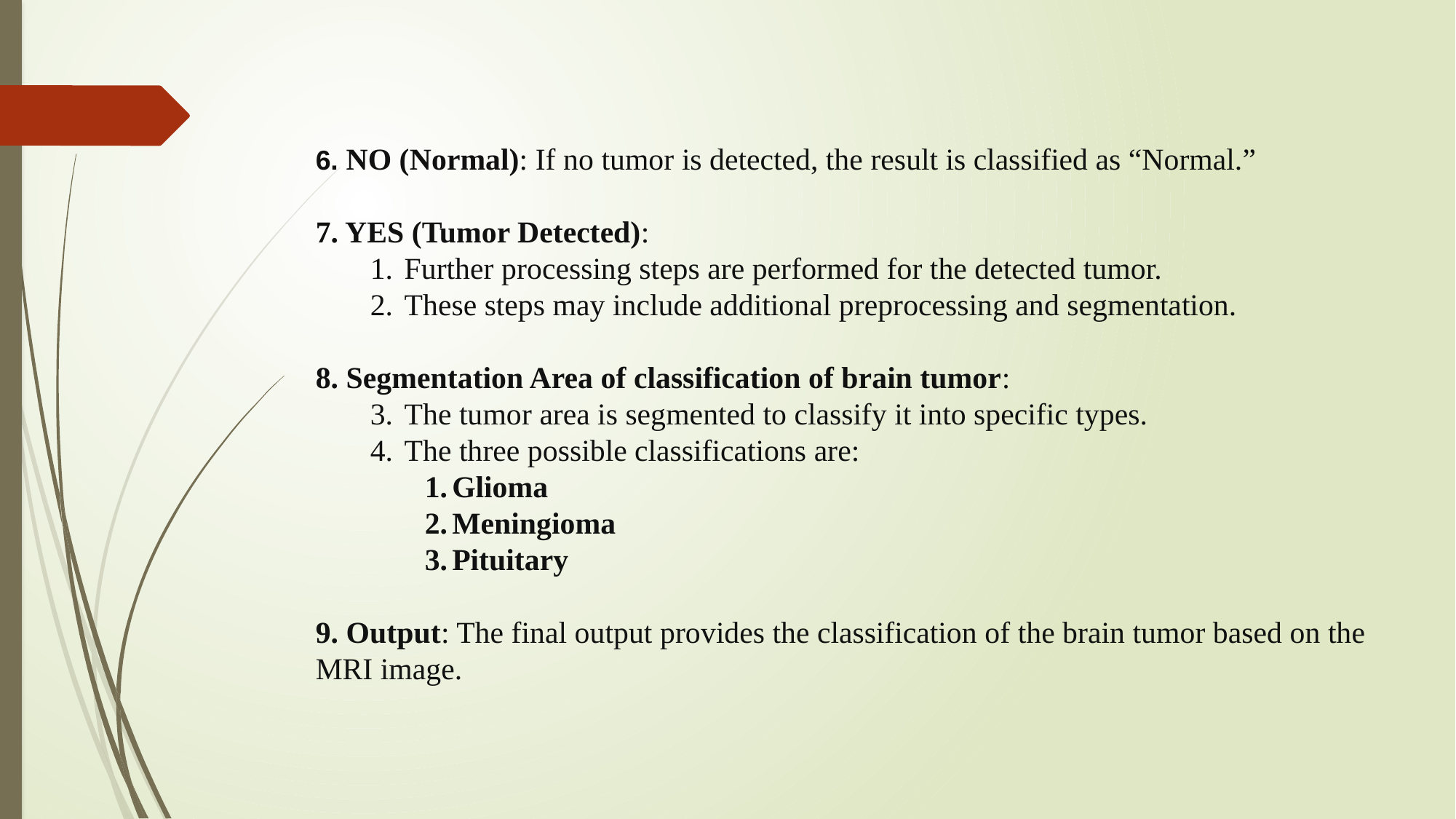

6. NO (Normal): If no tumor is detected, the result is classified as “Normal.”

7. YES (Tumor Detected):
Further processing steps are performed for the detected tumor.
These steps may include additional preprocessing and segmentation.

8. Segmentation Area of classification of brain tumor:
The tumor area is segmented to classify it into specific types.
The three possible classifications are:
Glioma
Meningioma
Pituitary

9. Output: The final output provides the classification of the brain tumor based on the MRI image.